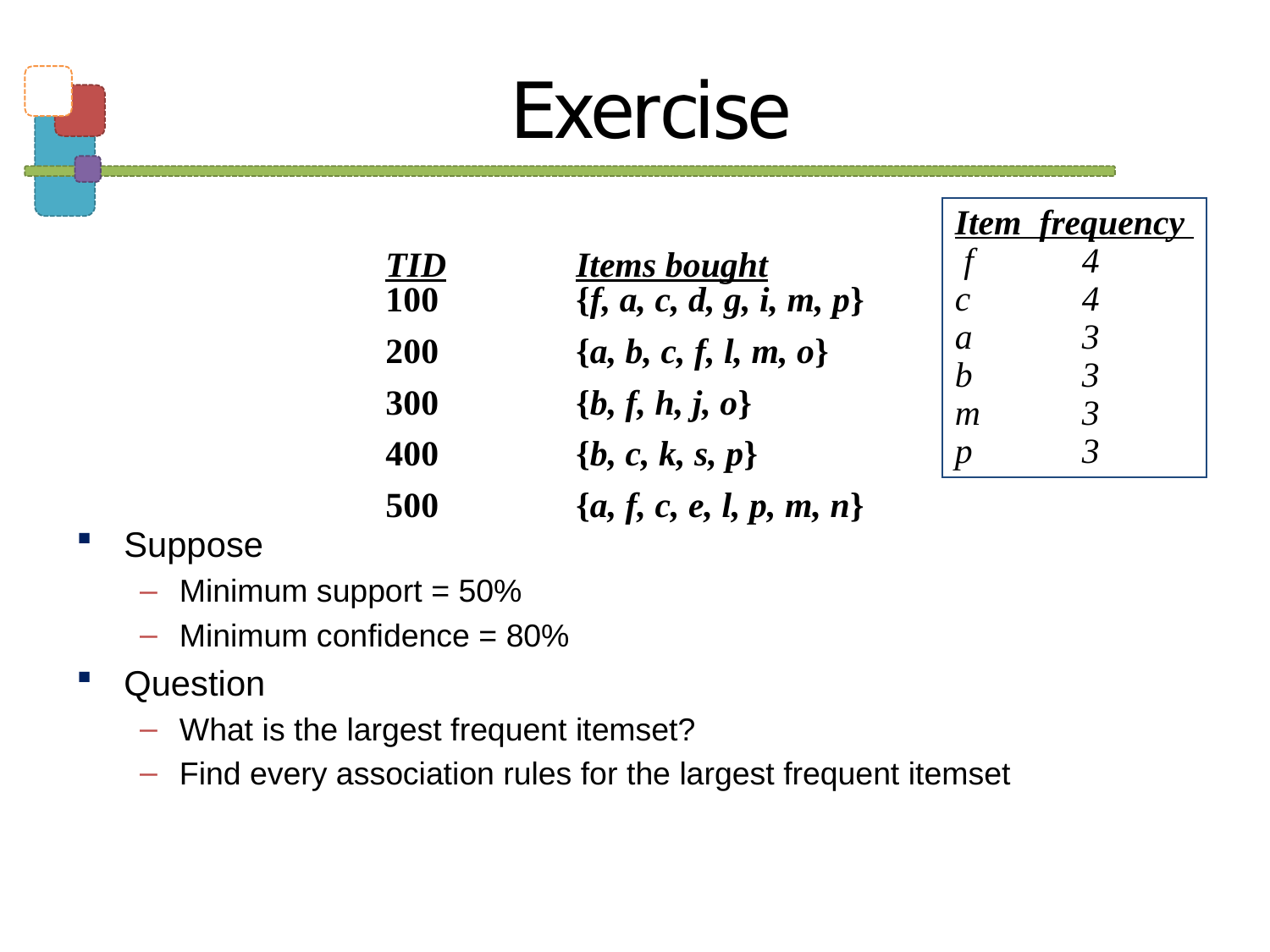

# Exercise

TID		Items bought
100		{f, a, c, d, g, i, m, p}
200		{a, b, c, f, l, m, o}
300	 	{b, f, h, j, o}
400	 	{b, c, k, s, p}
500	 	{a, f, c, e, l, p, m, n}
Item  frequency
 f	4
c	4
a	3
b	3
m	3
p	3
Suppose
Minimum support = 50%
Minimum confidence = 80%
Question
What is the largest frequent itemset?
Find every association rules for the largest frequent itemset